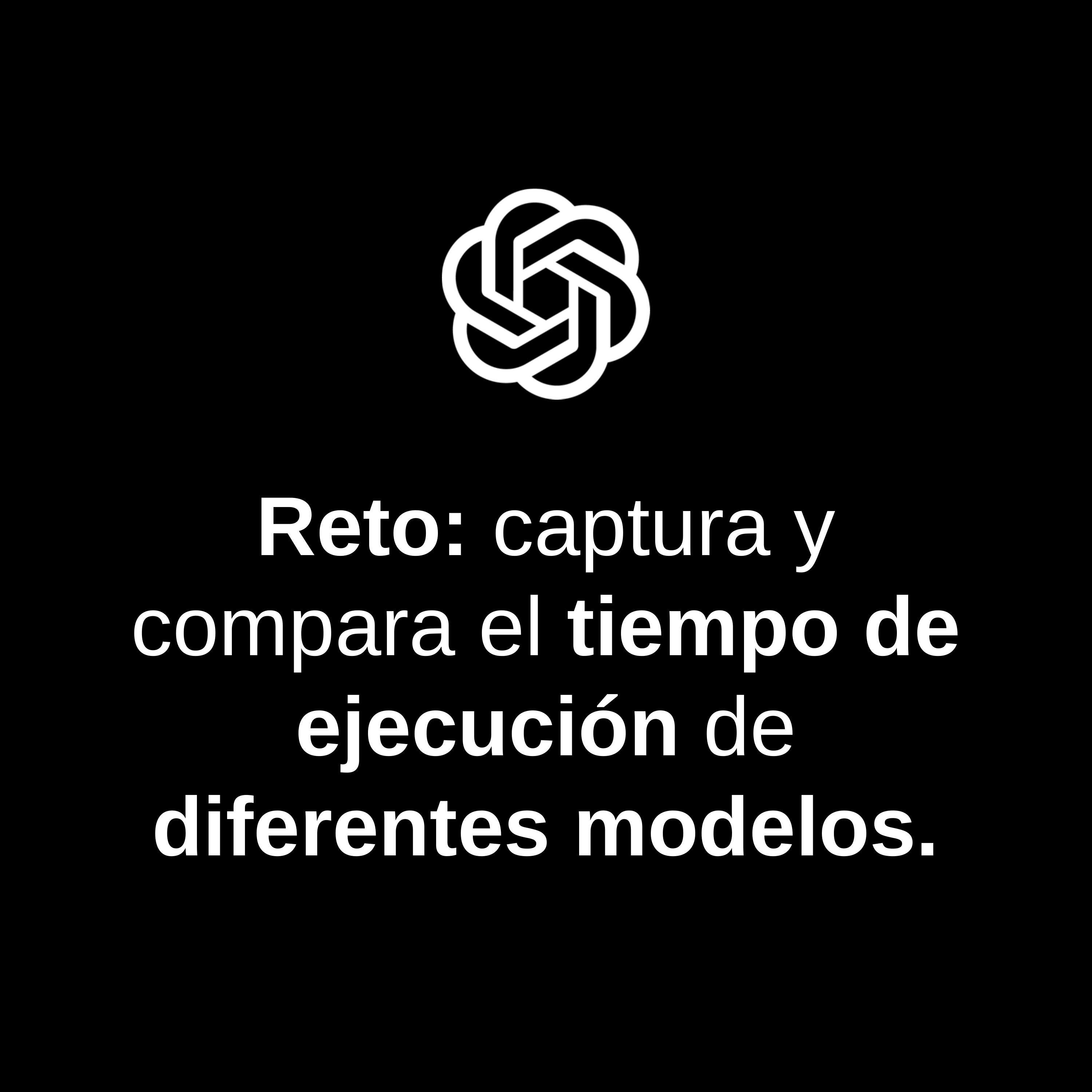

# Reto: captura y compara el tiempo de ejecución de diferentes modelos.